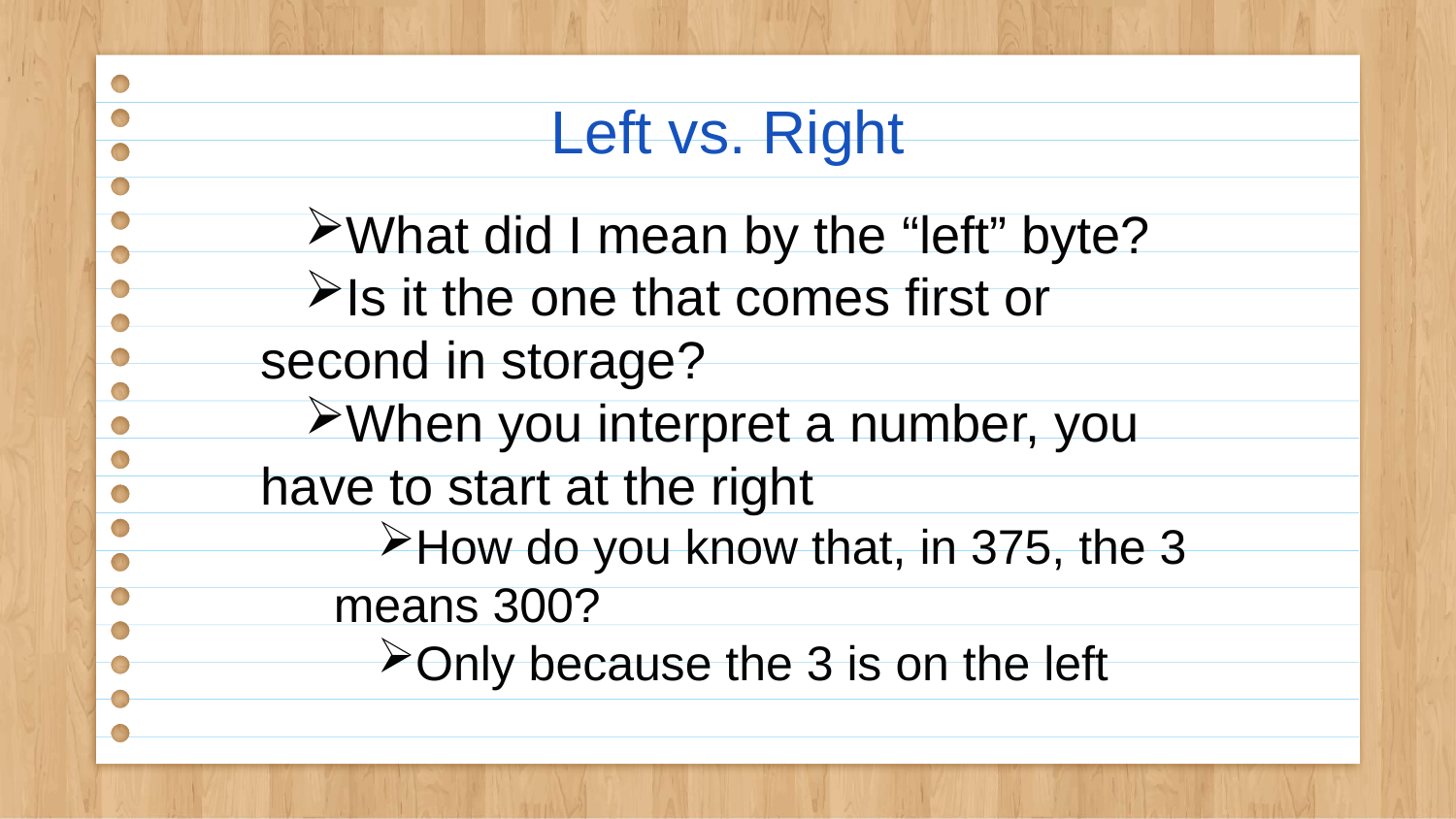

# Left vs. Right
What did I mean by the “left” byte?
Is it the one that comes first or second in storage?
When you interpret a number, you have to start at the right
How do you know that, in 375, the 3 means 300?
Only because the 3 is on the left